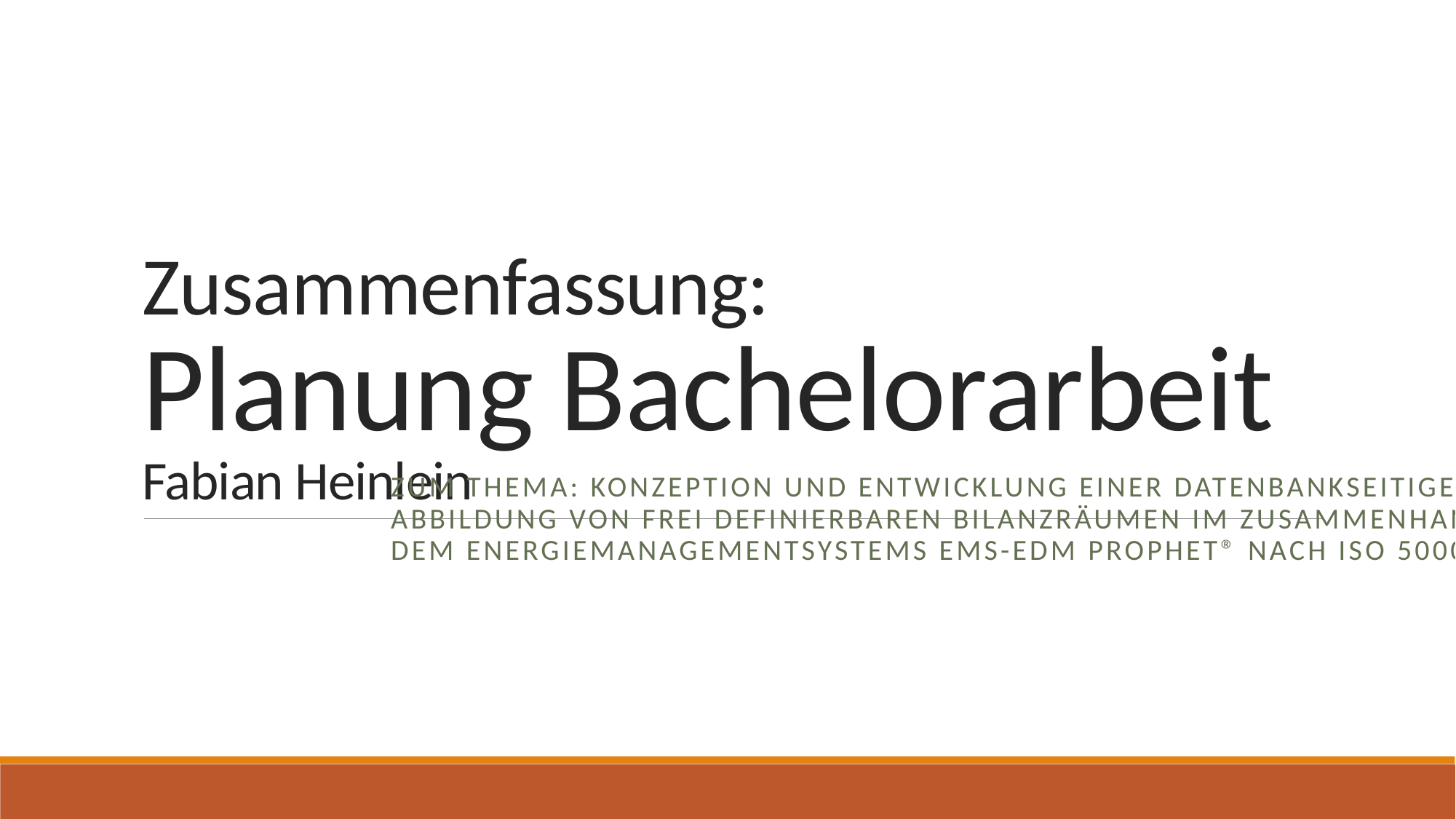

# Zusammenfassung: Planung Bachelorarbeit Fabian Heinlein
Zum Thema: Konzeption und Entwicklung einer datenbankseitigen Abbildung von frei definierbaren Bilanzräumen im Zusammenhang mit dem Energiemanagementsystems EMS-EDM PROPHET® nach ISO 50001.